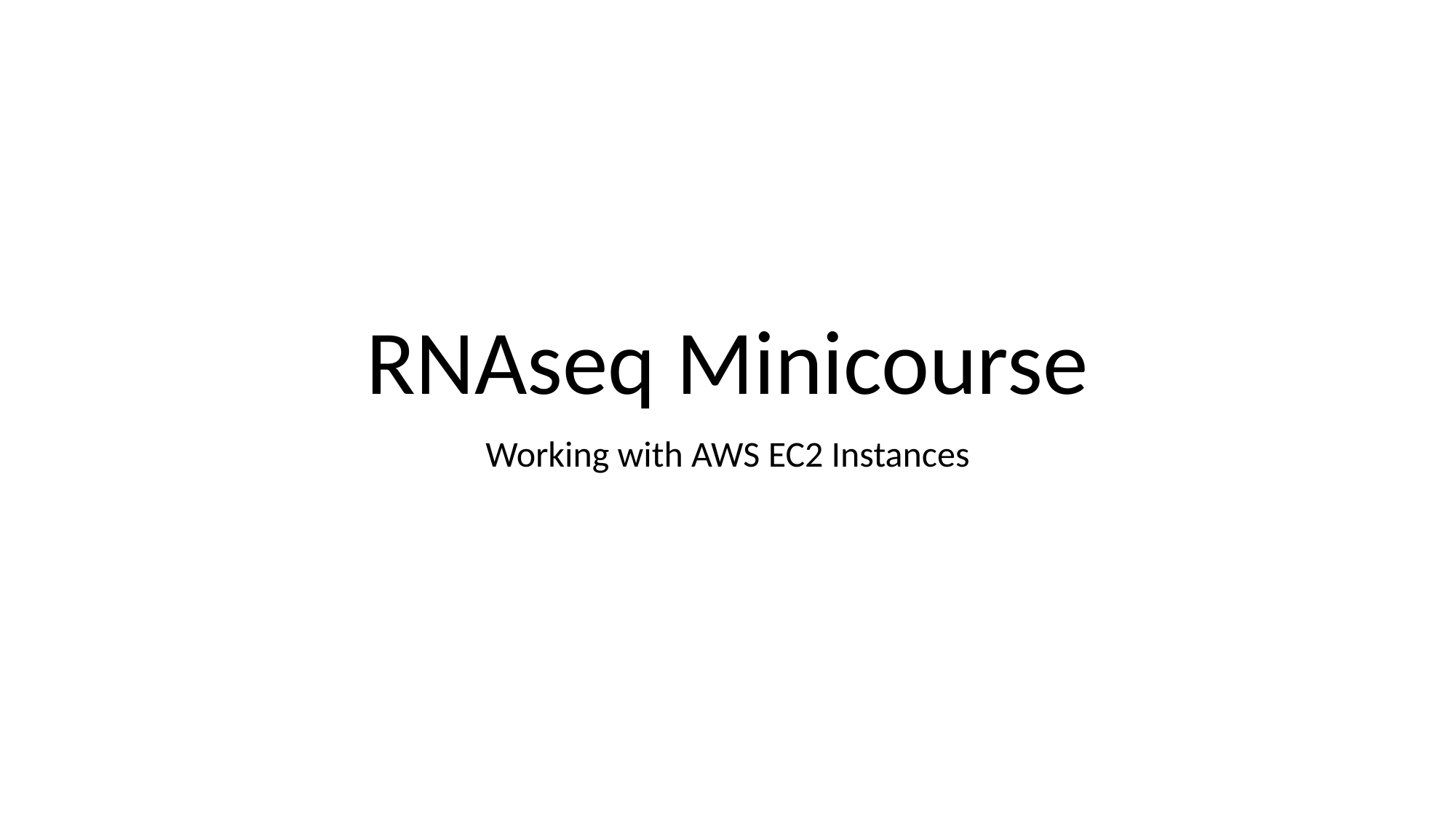

# RNAseq Minicourse
Working with AWS EC2 Instances